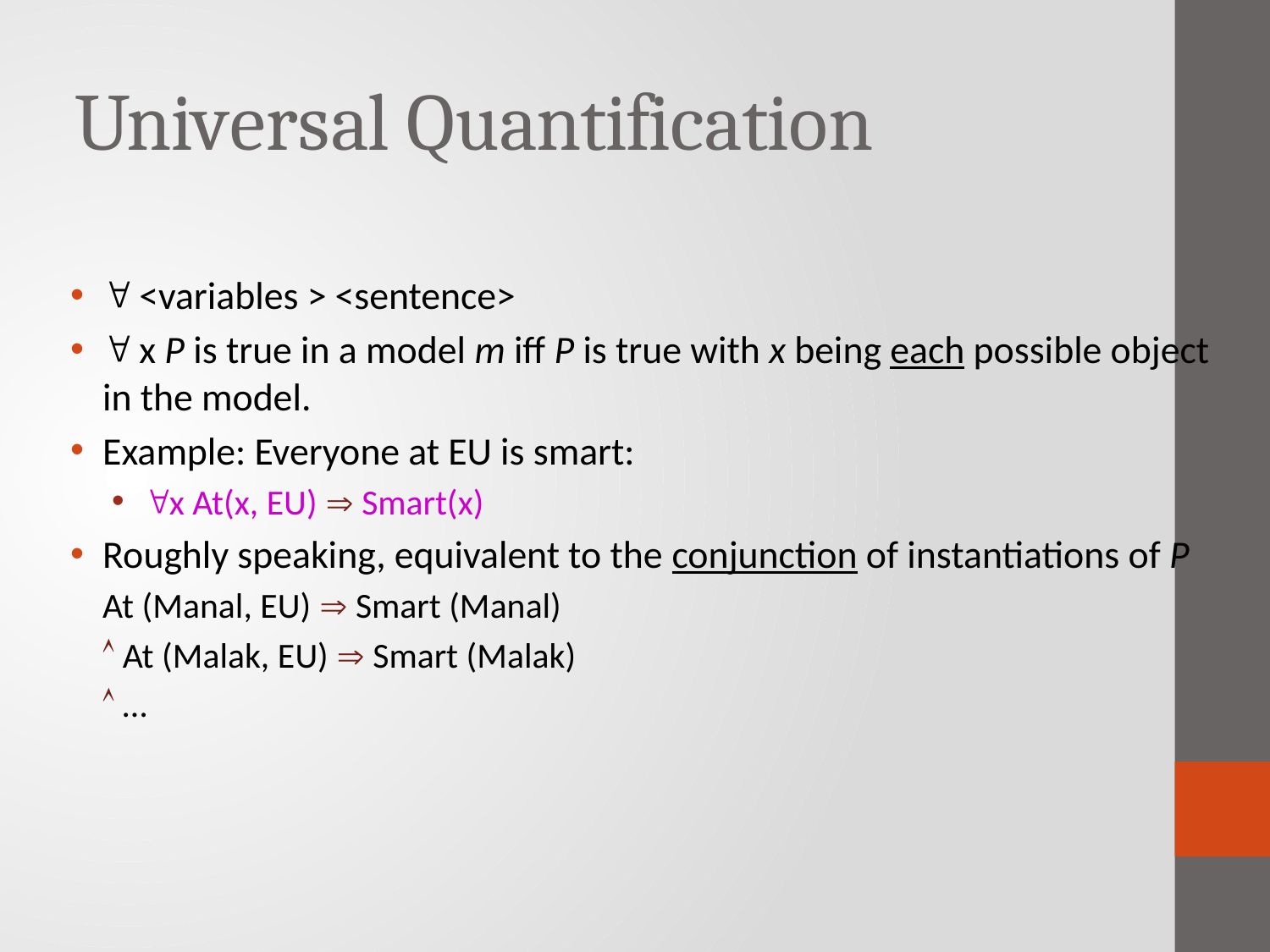

# Universal Quantification
∀ <variables > <sentence>
∀ x P is true in a model m iff P is true with x being each possible object in the model.
Example: Everyone at EU is smart:
∀x At(x, EU) ⇒ Smart(x)
Roughly speaking, equivalent to the conjunction of instantiations of P
At (Manal, EU) ⇒ Smart (Manal)
∧ At (Malak, EU) ⇒ Smart (Malak)
∧ …